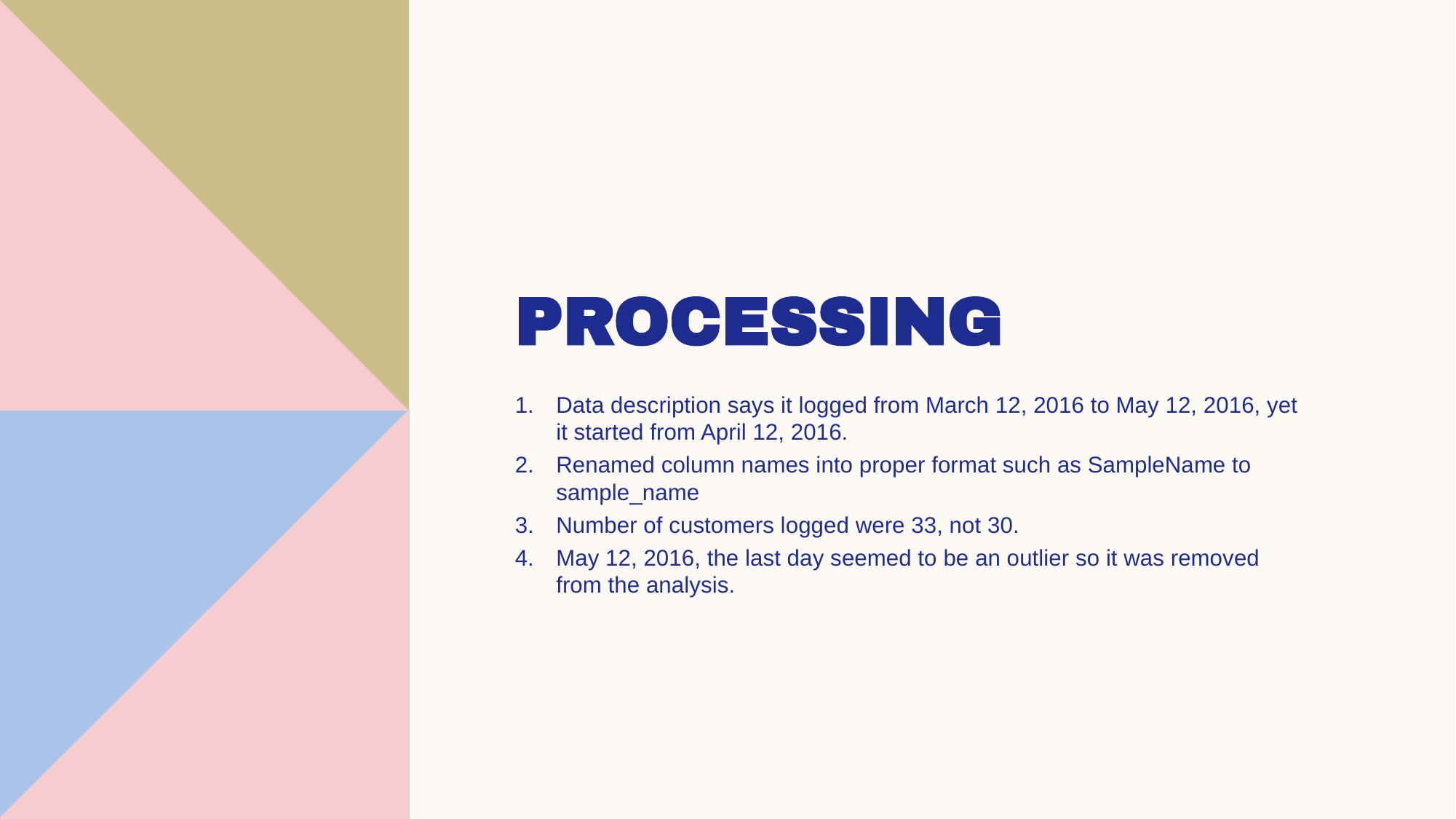

# Processing
Data description says it logged from March 12, 2016 to May 12, 2016, yet it started from April 12, 2016.
Renamed column names into proper format such as SampleName to sample_name
Number of customers logged were 33, not 30.
May 12, 2016, the last day seemed to be an outlier so it was removed from the analysis.